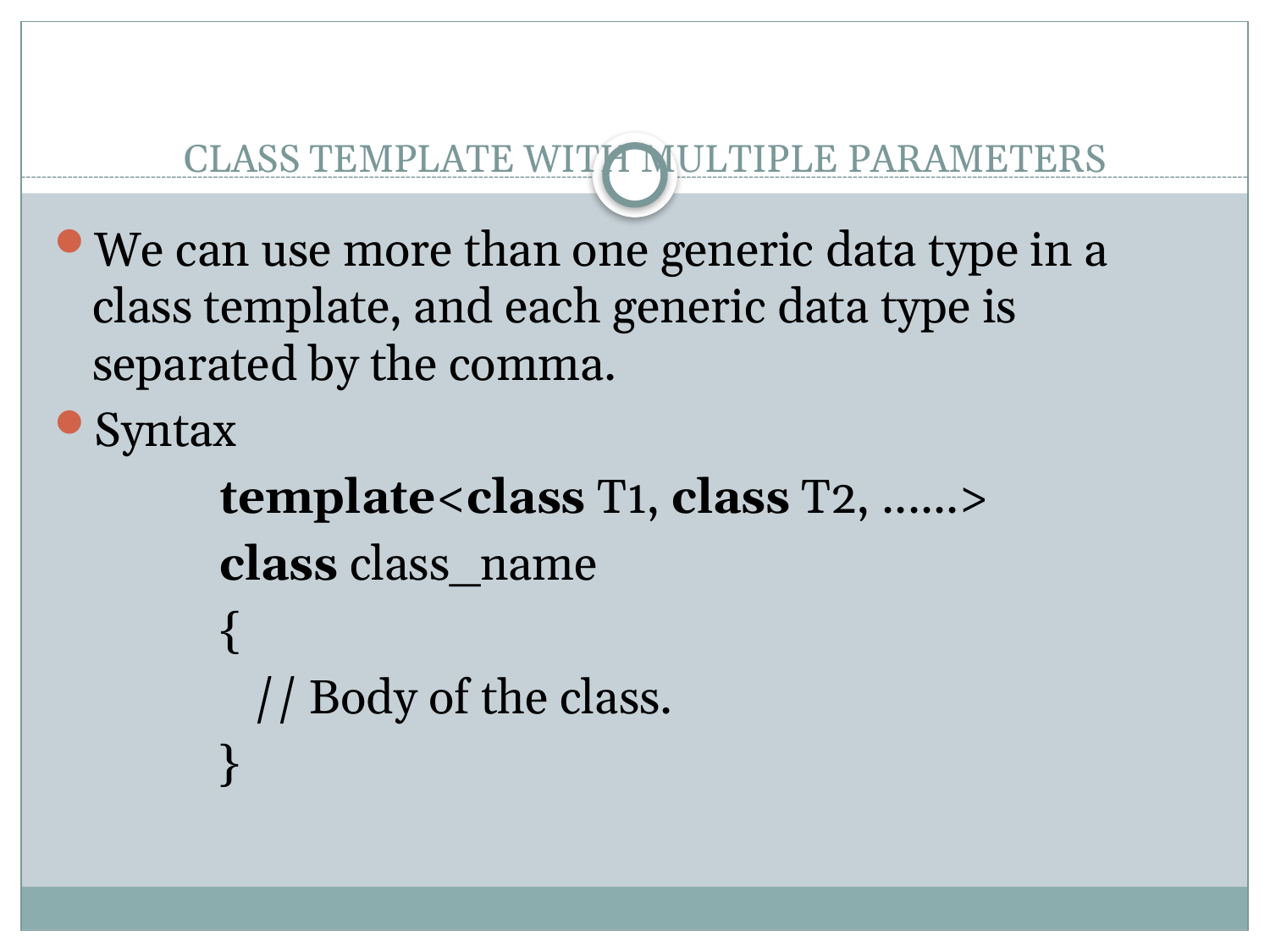

# CLASS TEMPLATE WITH MULTIPLE PARAMETERS
We can use more than one generic data type in a class template, and each generic data type is separated by the comma.
Syntax
		template<class T1, class T2, ......>
		class class_name
		{
		   // Body of the class.
		}